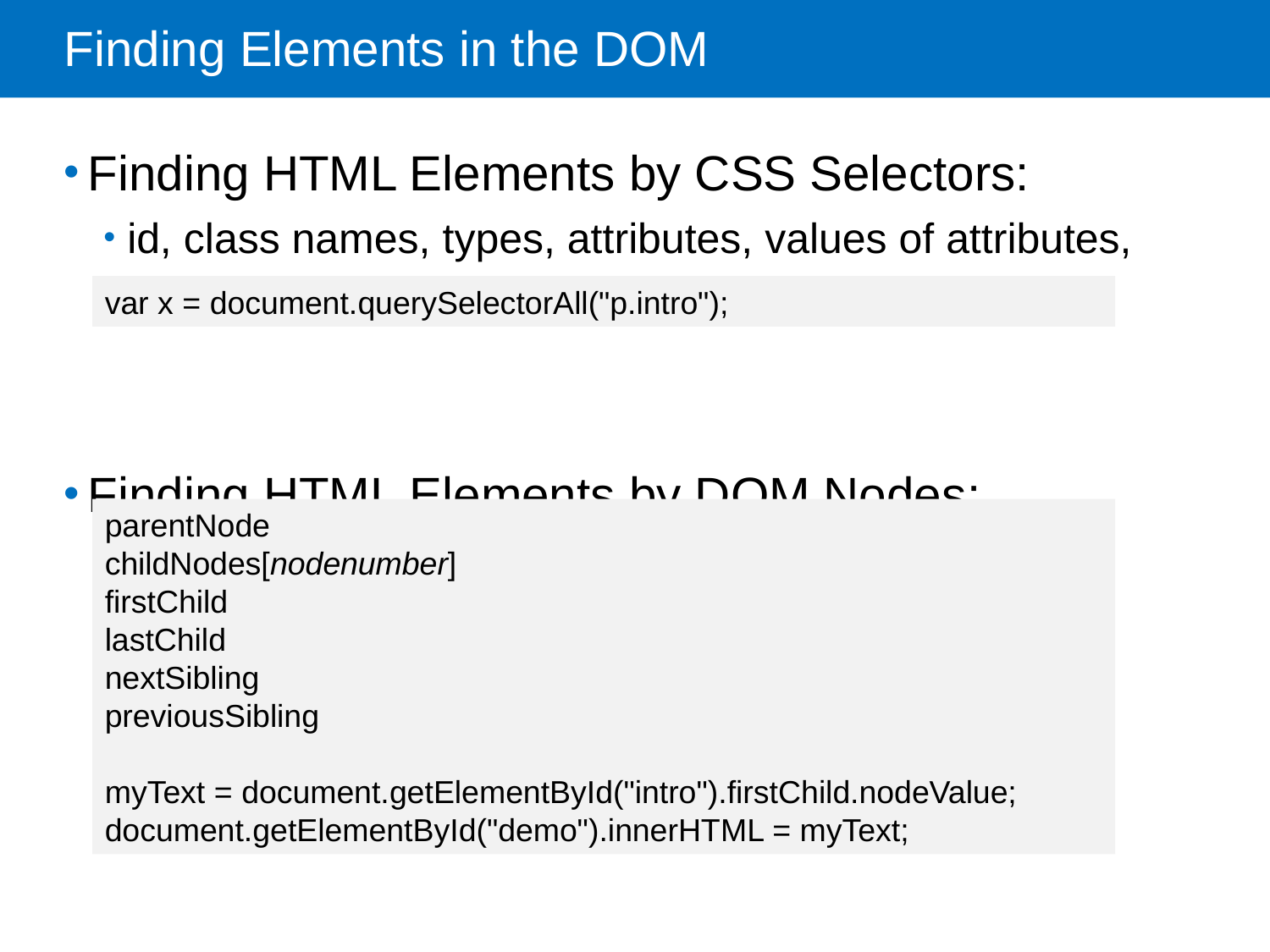

# Finding Elements in the DOM
Finding HTML Elements by CSS Selectors:
id, class names, types, attributes, values of attributes, etc

Finding HTML Elements by DOM Nodes:

var x = document.querySelectorAll("p.intro");
parentNode
childNodes[nodenumber]
firstChild
lastChild
nextSibling
previousSibling

myText = document.getElementById("intro").firstChild.nodeValue;
document.getElementById("demo").innerHTML = myText;